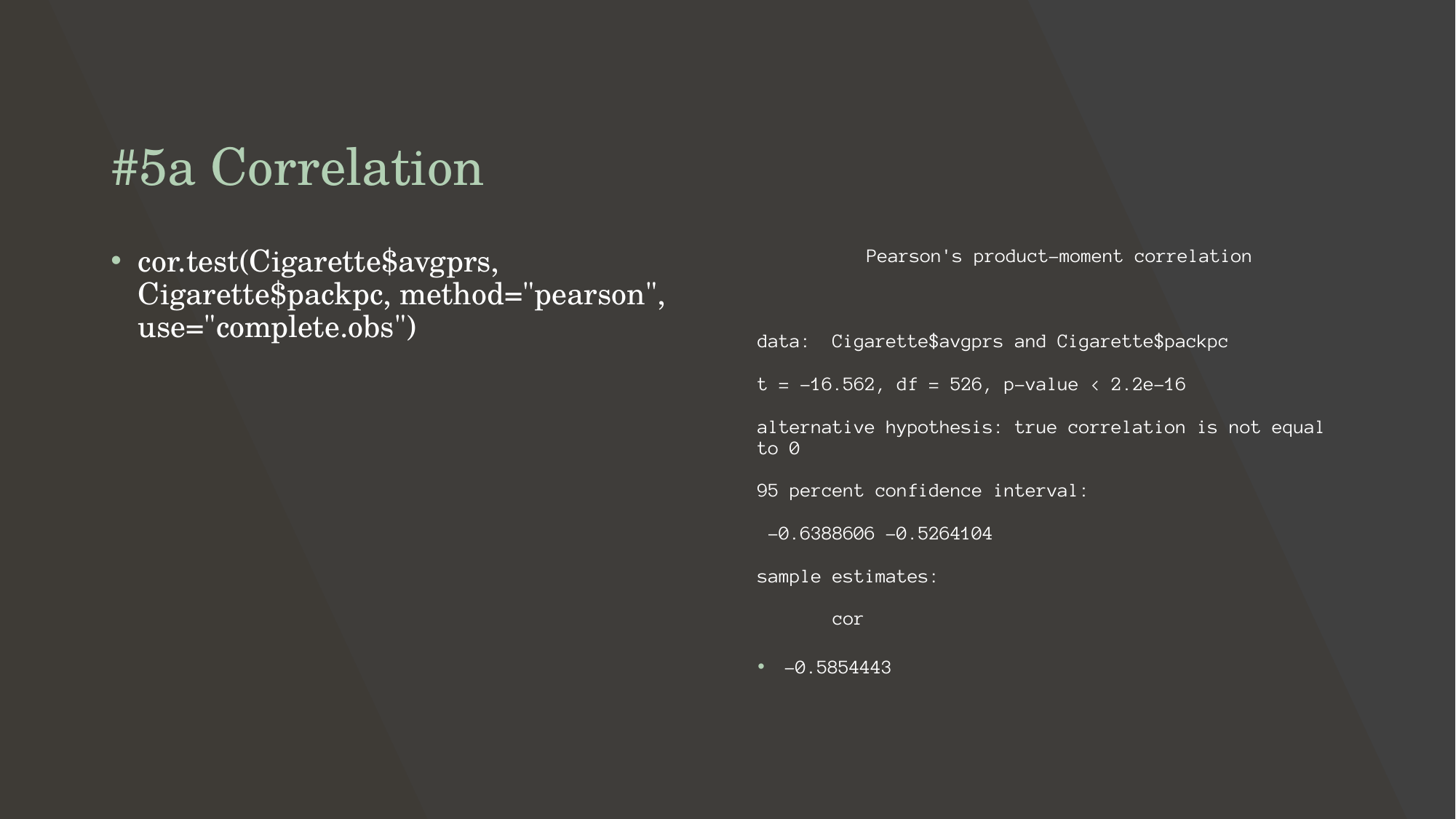

# #5a Correlation
cor.test(Cigarette$avgprs, Cigarette$packpc, method="pearson", use="complete.obs")
	Pearson's product-moment correlation

data:  Cigarette$avgprs and Cigarette$packpc
t = -16.562, df = 526, p-value < 2.2e-16
alternative hypothesis: true correlation is not equal to 0
95 percent confidence interval:
 -0.6388606 -0.5264104
sample estimates:
       cor
-0.5854443